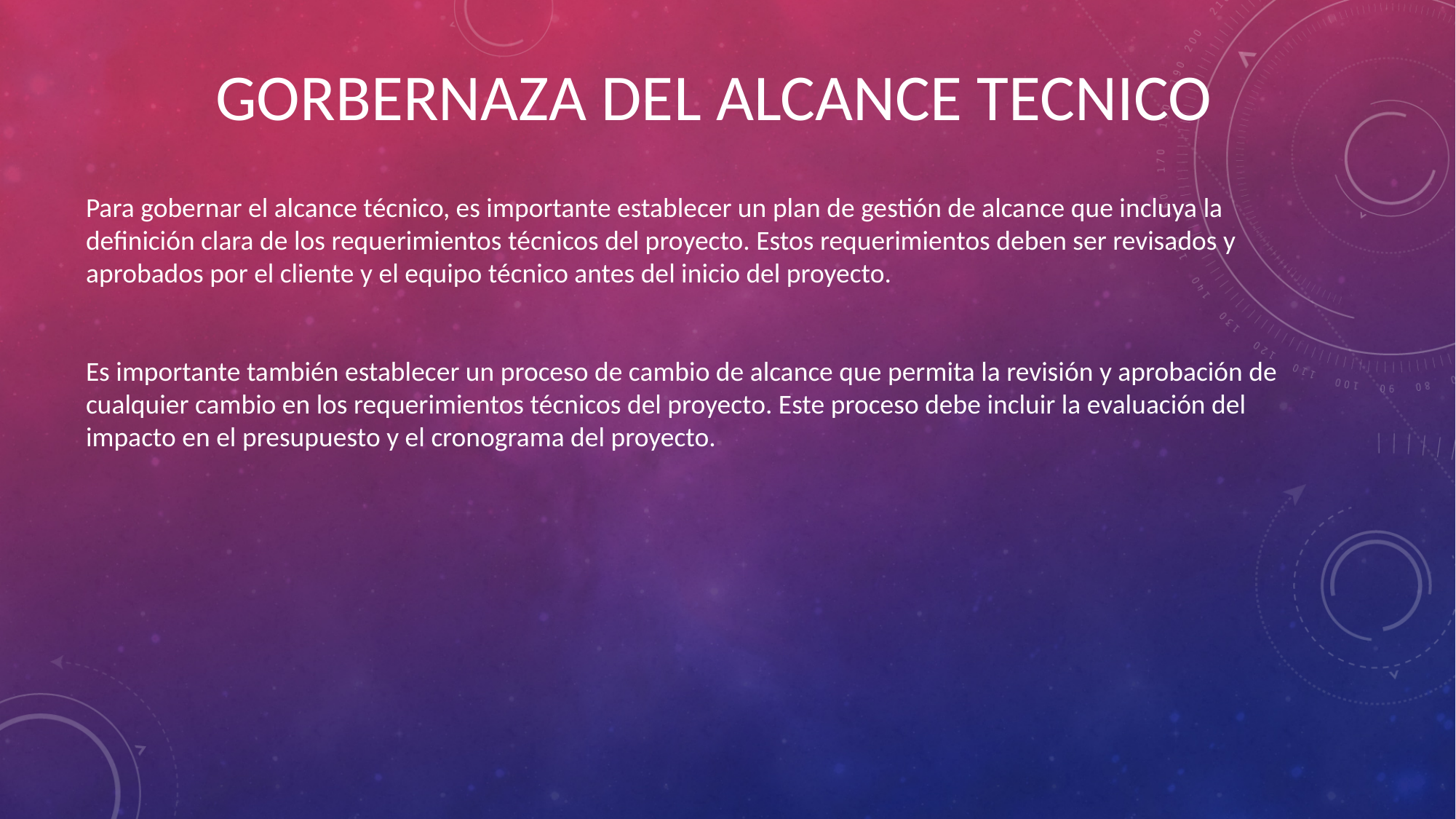

GORBERNAZA DEL ALCANCE TECNICO
Para gobernar el alcance técnico, es importante establecer un plan de gestión de alcance que incluya la definición clara de los requerimientos técnicos del proyecto. Estos requerimientos deben ser revisados y aprobados por el cliente y el equipo técnico antes del inicio del proyecto.

Es importante también establecer un proceso de cambio de alcance que permita la revisión y aprobación de cualquier cambio en los requerimientos técnicos del proyecto. Este proceso debe incluir la evaluación del impacto en el presupuesto y el cronograma del proyecto.